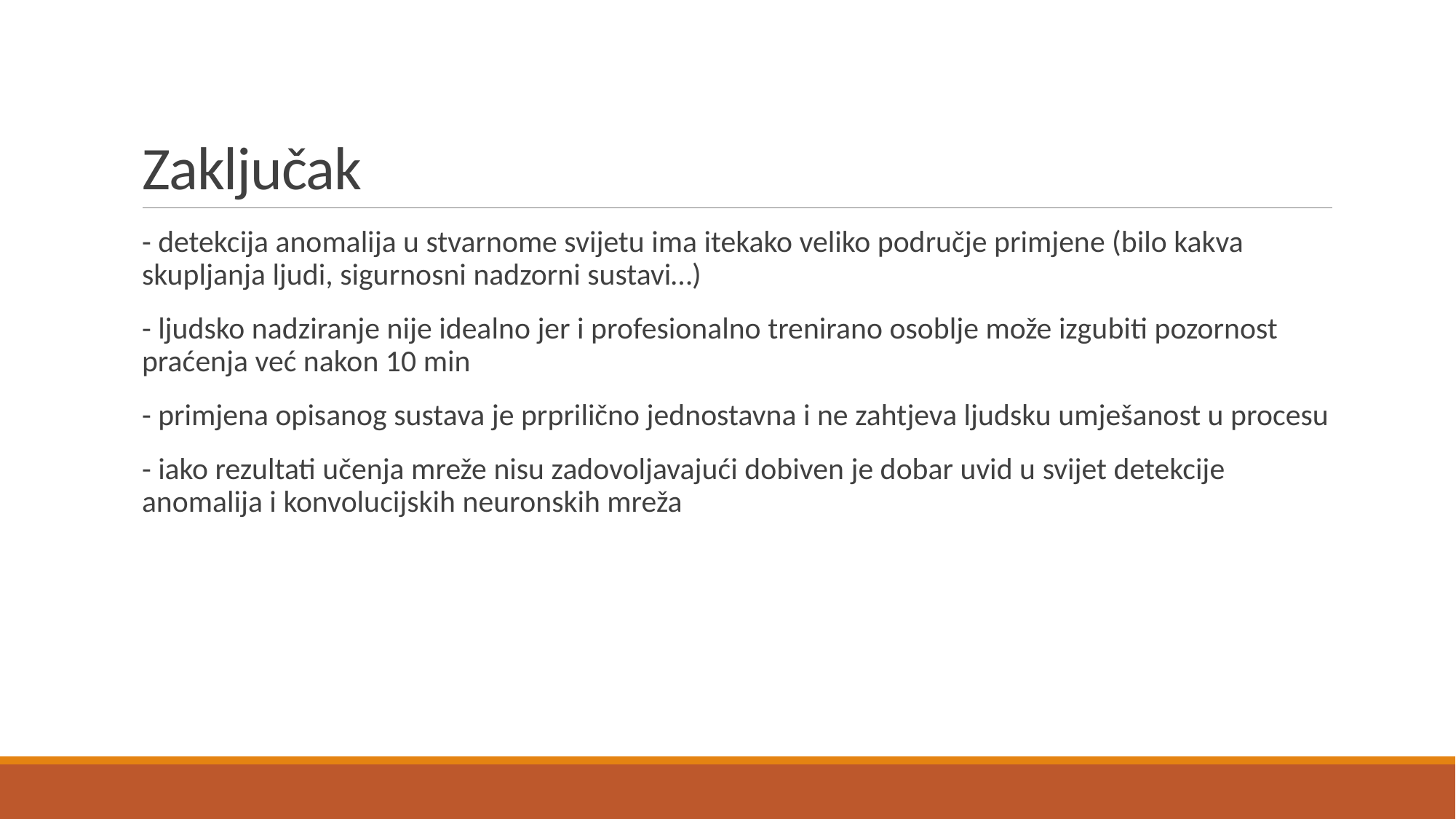

# Zaključak
- detekcija anomalija u stvarnome svijetu ima itekako veliko područje primjene (bilo kakva skupljanja ljudi, sigurnosni nadzorni sustavi…)
- ljudsko nadziranje nije idealno jer i profesionalno trenirano osoblje može izgubiti pozornost praćenja već nakon 10 min
- primjena opisanog sustava je prprilično jednostavna i ne zahtjeva ljudsku umješanost u procesu
- iako rezultati učenja mreže nisu zadovoljavajući dobiven je dobar uvid u svijet detekcije anomalija i konvolucijskih neuronskih mreža